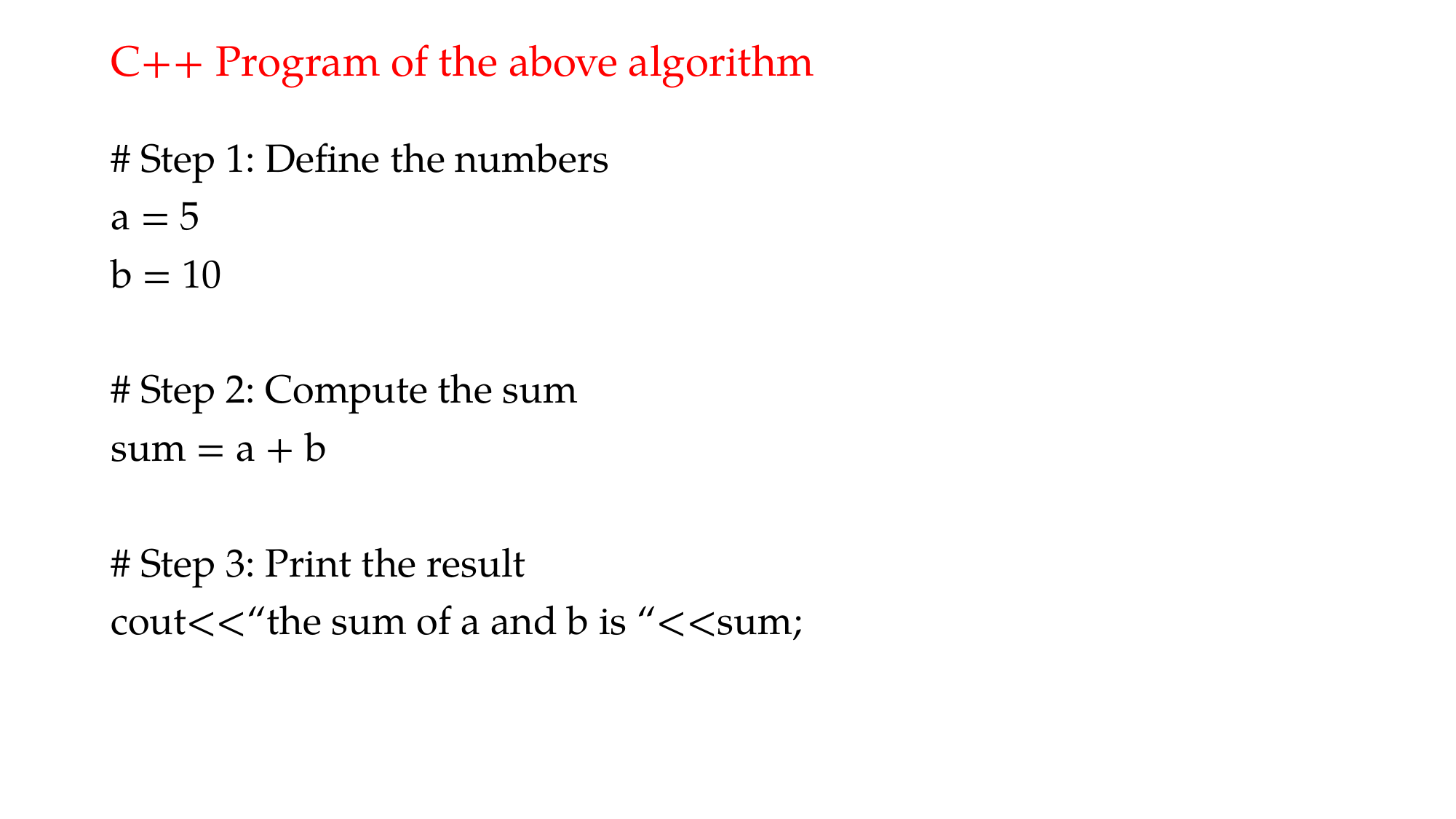

# C++ Program of the above algorithm
# Step 1: Define the numbers
a = 5
b = 10

# Step 2: Compute the sum
sum = a + b

# Step 3: Print the result
cout<<“the sum of a and b is “<<sum;